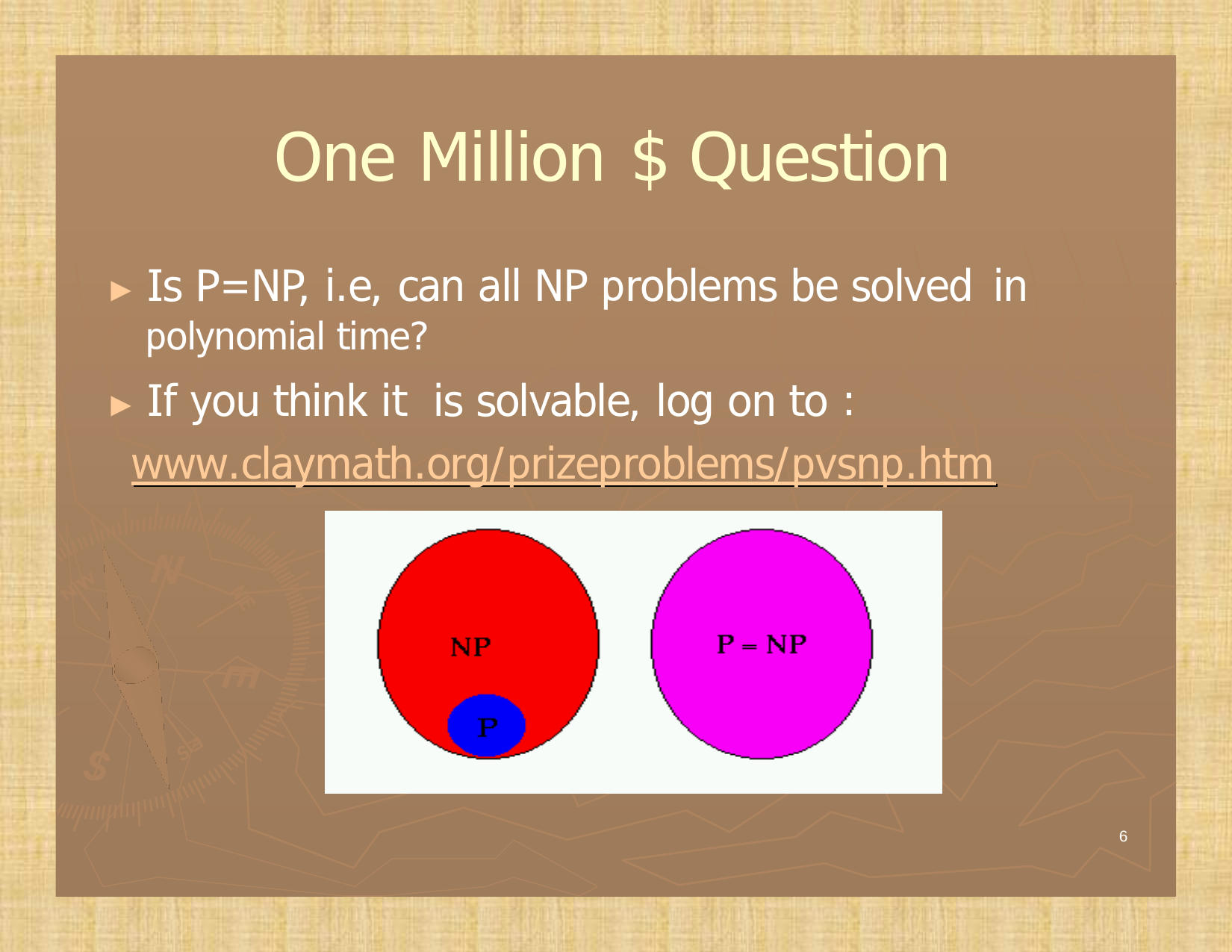

One
Million
$
Question

► Is P=NP, i.e, can all NP problems be solved
polynomial time?
in

is solvable, log on to :
► If you think it
www.claymath.org/prizeproblems/pvsnp.htm

6